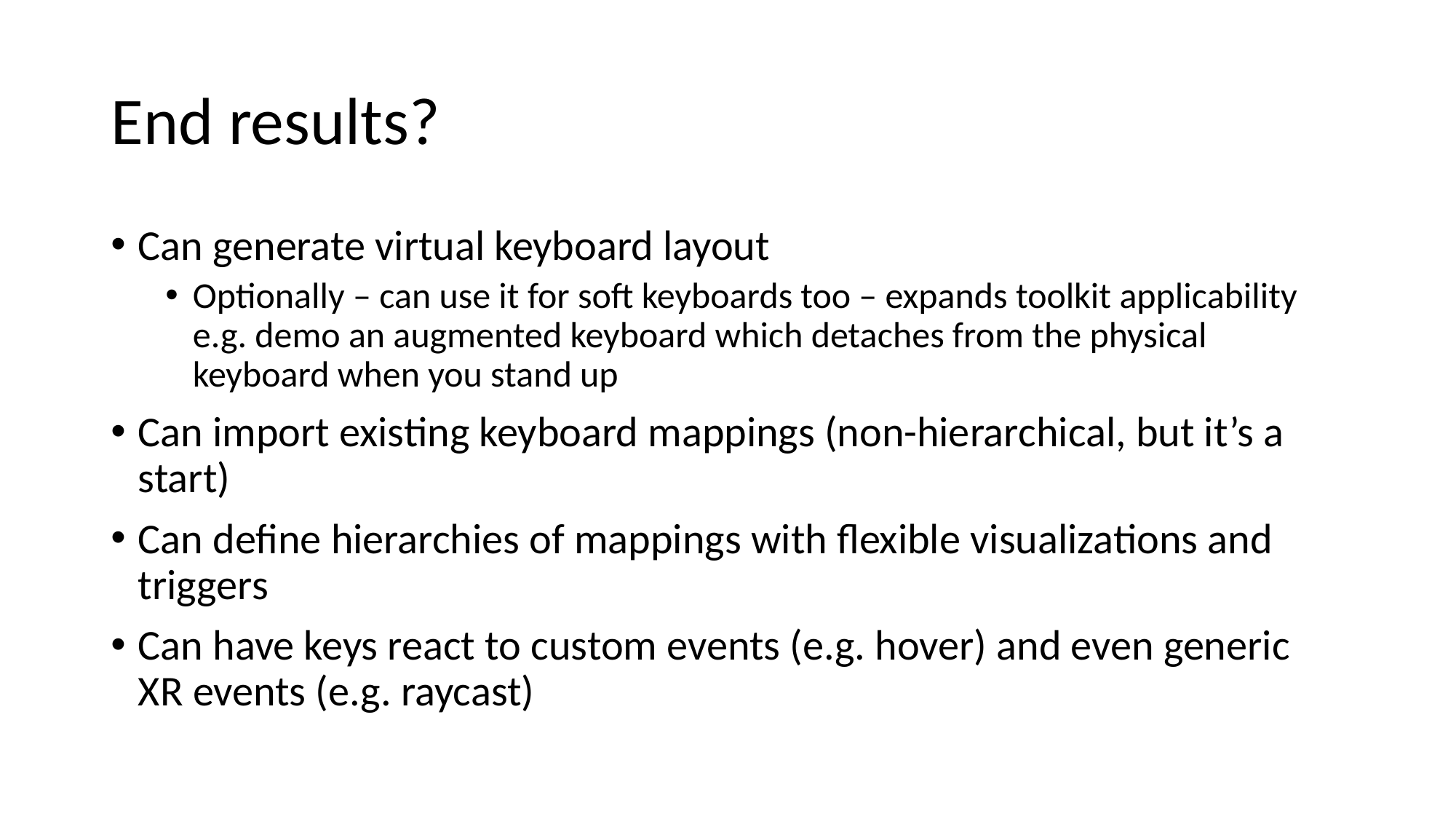

# End results?
Can generate virtual keyboard layout
Optionally – can use it for soft keyboards too – expands toolkit applicability e.g. demo an augmented keyboard which detaches from the physical keyboard when you stand up
Can import existing keyboard mappings (non-hierarchical, but it’s a start)
Can define hierarchies of mappings with flexible visualizations and triggers
Can have keys react to custom events (e.g. hover) and even generic XR events (e.g. raycast)